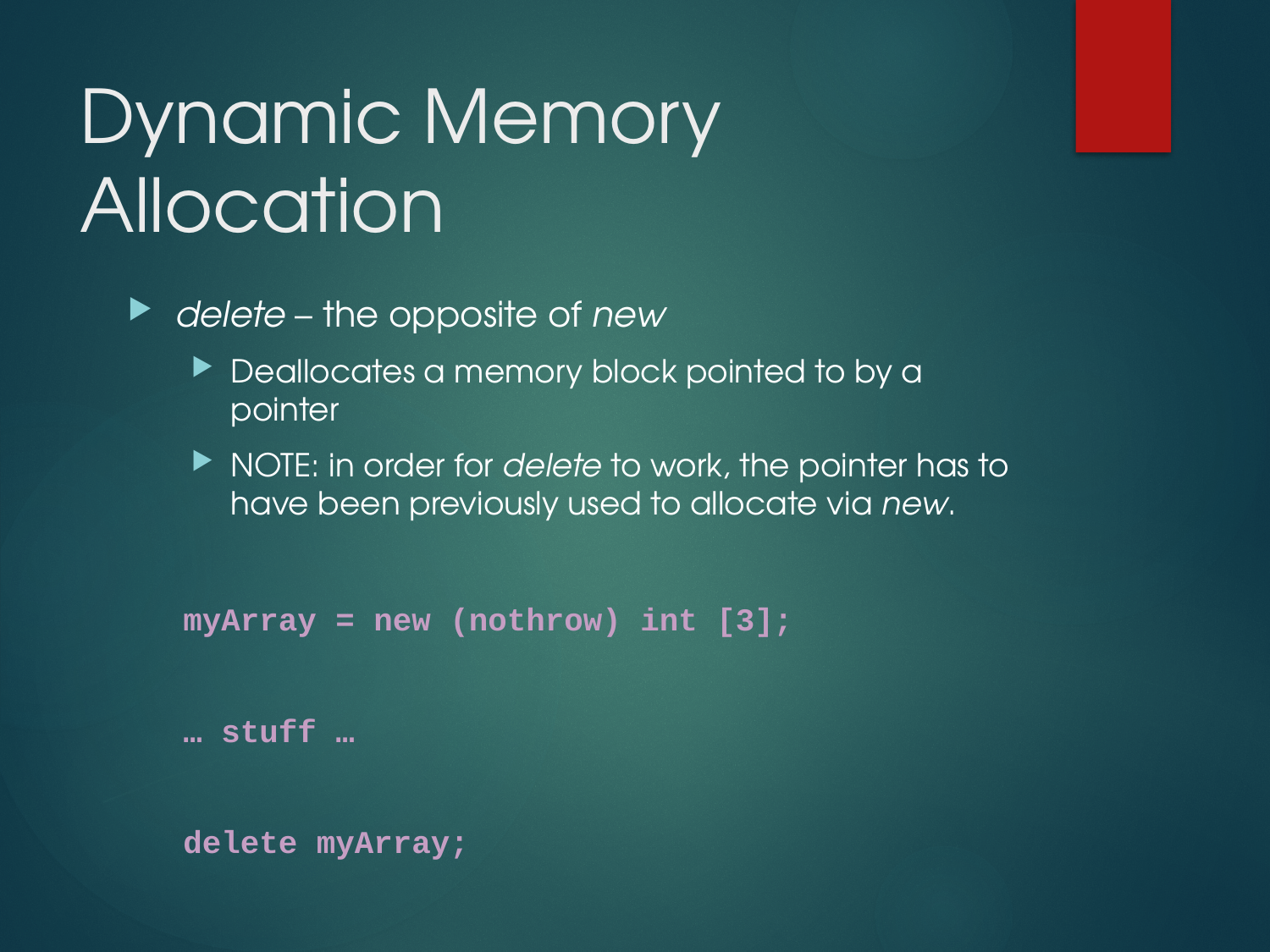

# Dynamic Memory Allocation
delete – the opposite of new
Deallocates a memory block pointed to by a pointer
NOTE: in order for delete to work, the pointer has to have been previously used to allocate via new.

myArray = new (nothrow) int [3];

… stuff …

delete myArray;